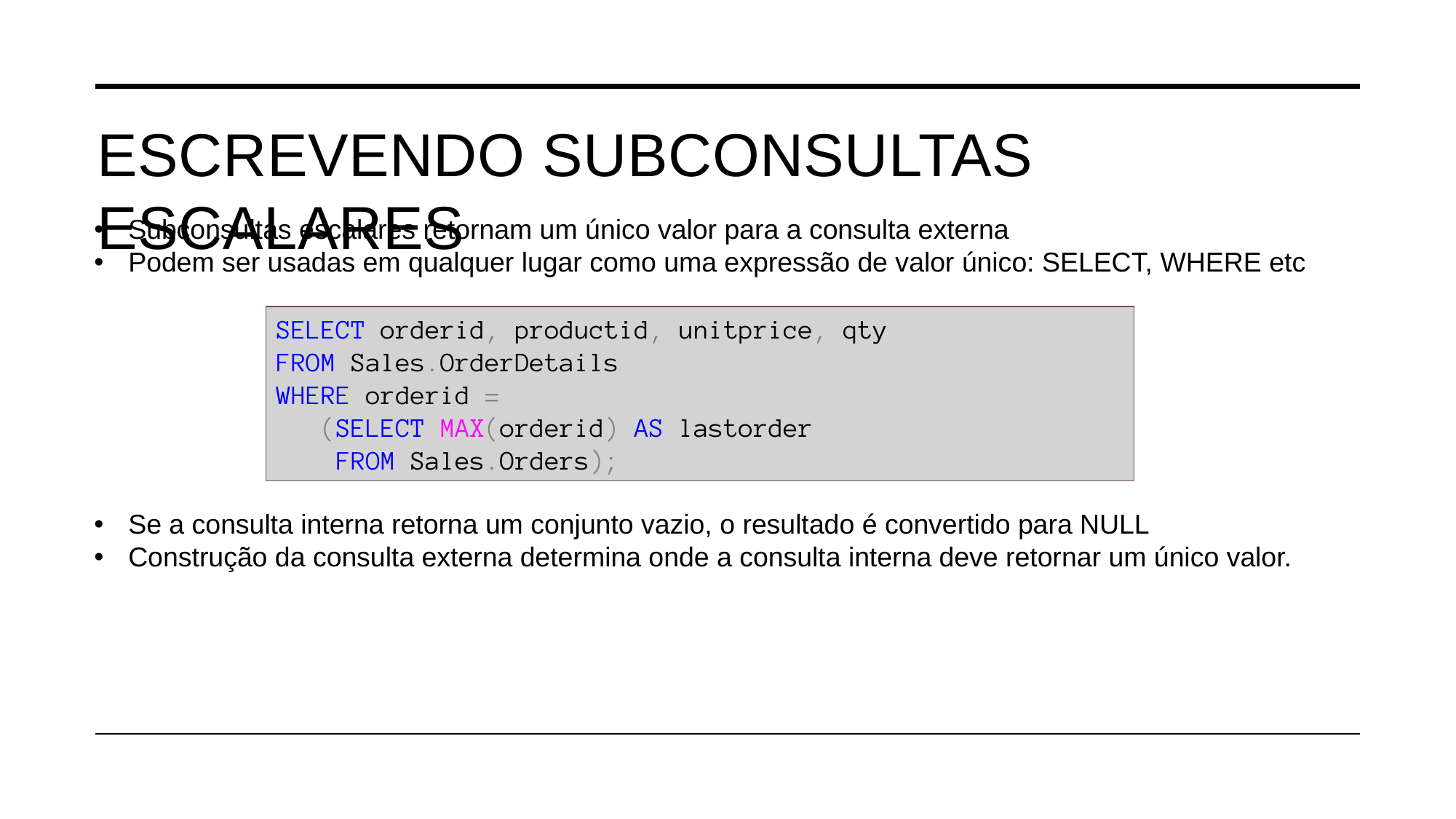

# Escrevendo Subconsultas escalares
Subconsultas escalares retornam um único valor para a consulta externa
Podem ser usadas em qualquer lugar como uma expressão de valor único: SELECT, WHERE etc

Se a consulta interna retorna um conjunto vazio, o resultado é convertido para NULL
Construção da consulta externa determina onde a consulta interna deve retornar um único valor.

SELECT orderid, productid, unitprice, qty
FROM Sales.OrderDetails
WHERE orderid =
   (SELECT MAX(orderid) AS lastorder
    FROM Sales.Orders);